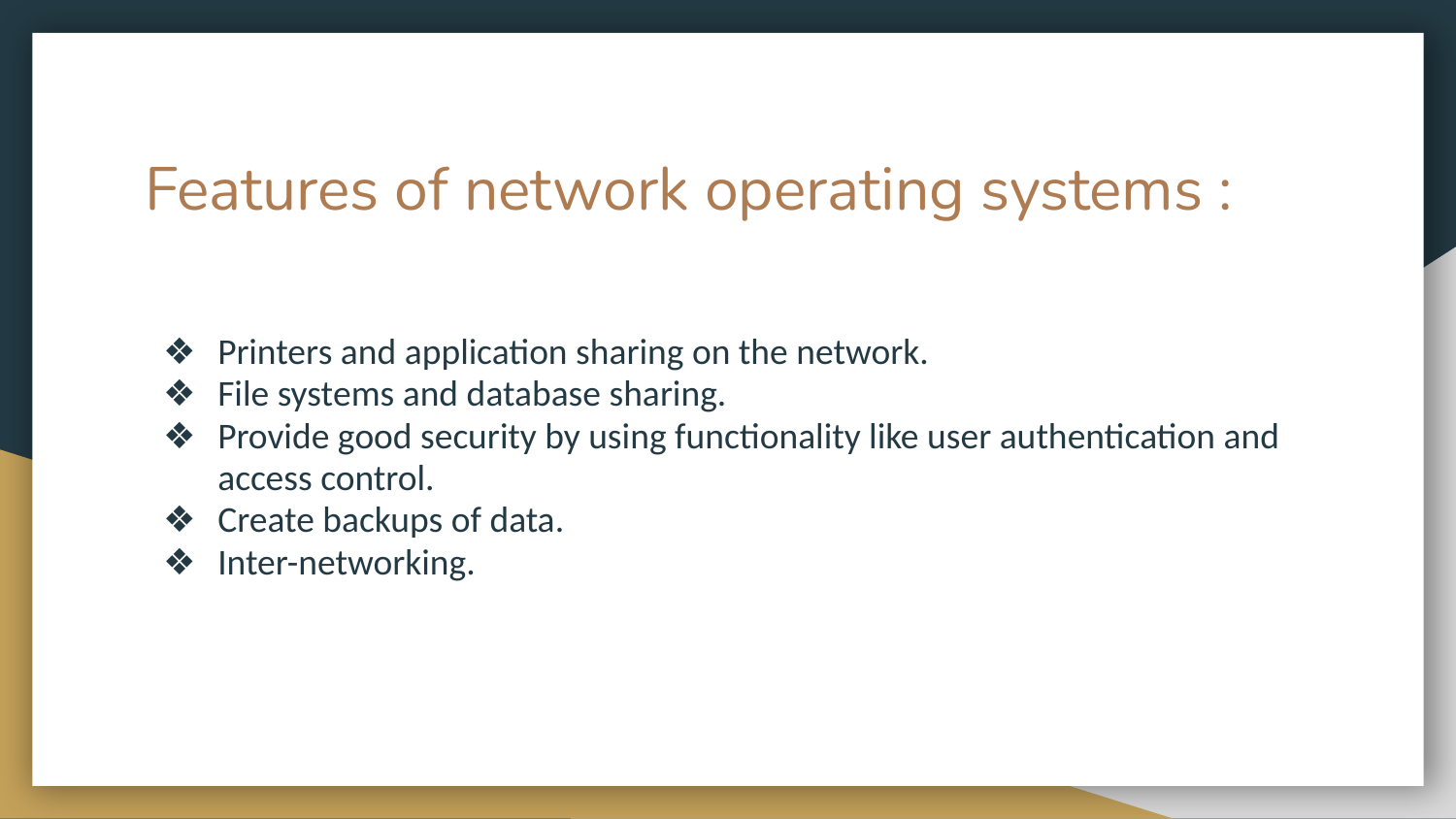

# Features of network operating systems :
Printers and application sharing on the network.
File systems and database sharing.
Provide good security by using functionality like user authentication and access control.
Create backups of data.
Inter-networking.